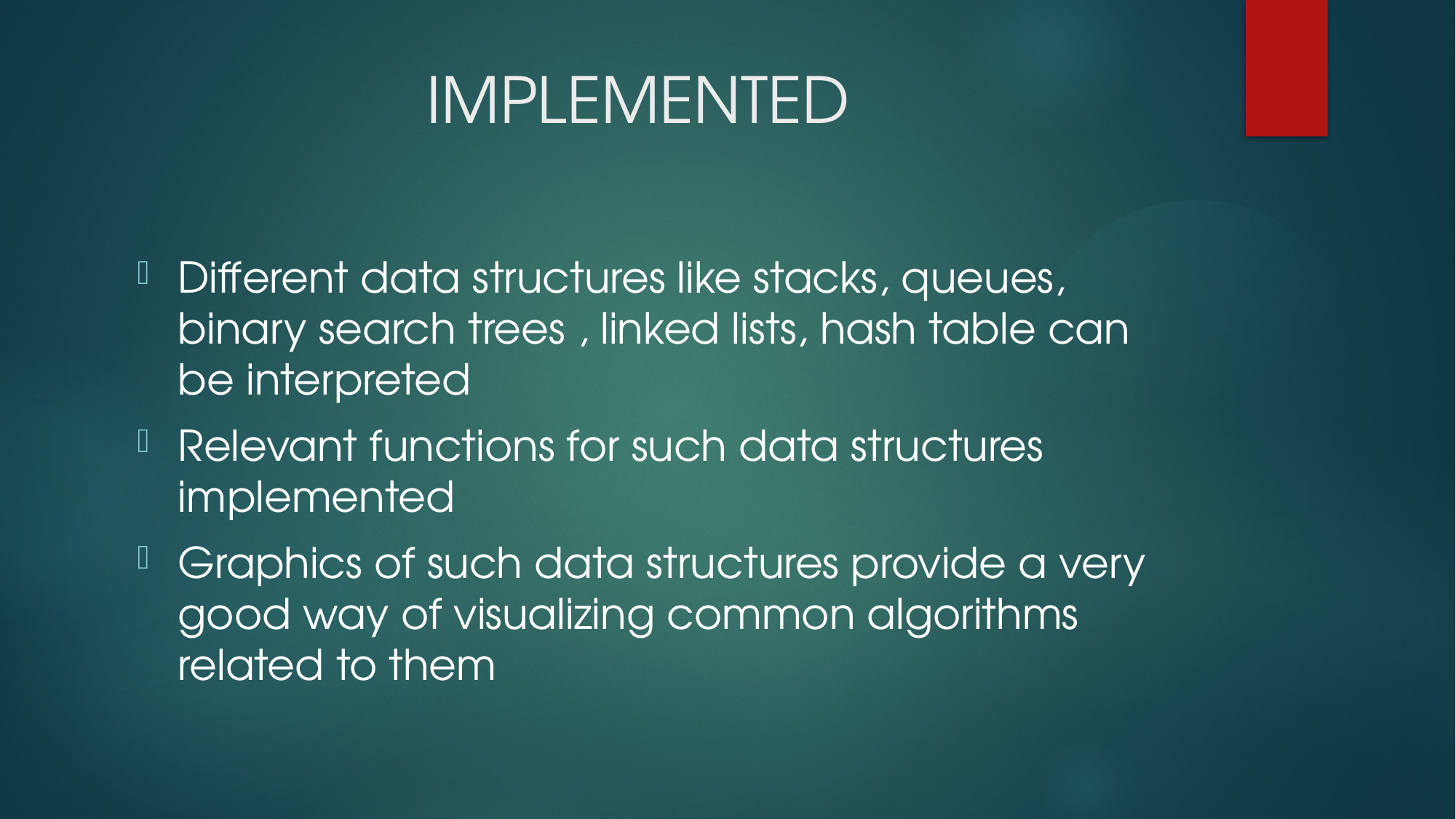

# IMPLEMENTED
Different data structures like stacks, queues, binary search trees , linked lists, hash table can be interpreted
Relevant functions for such data structures implemented
Graphics of such data structures provide a very good way of visualizing common algorithms related to them